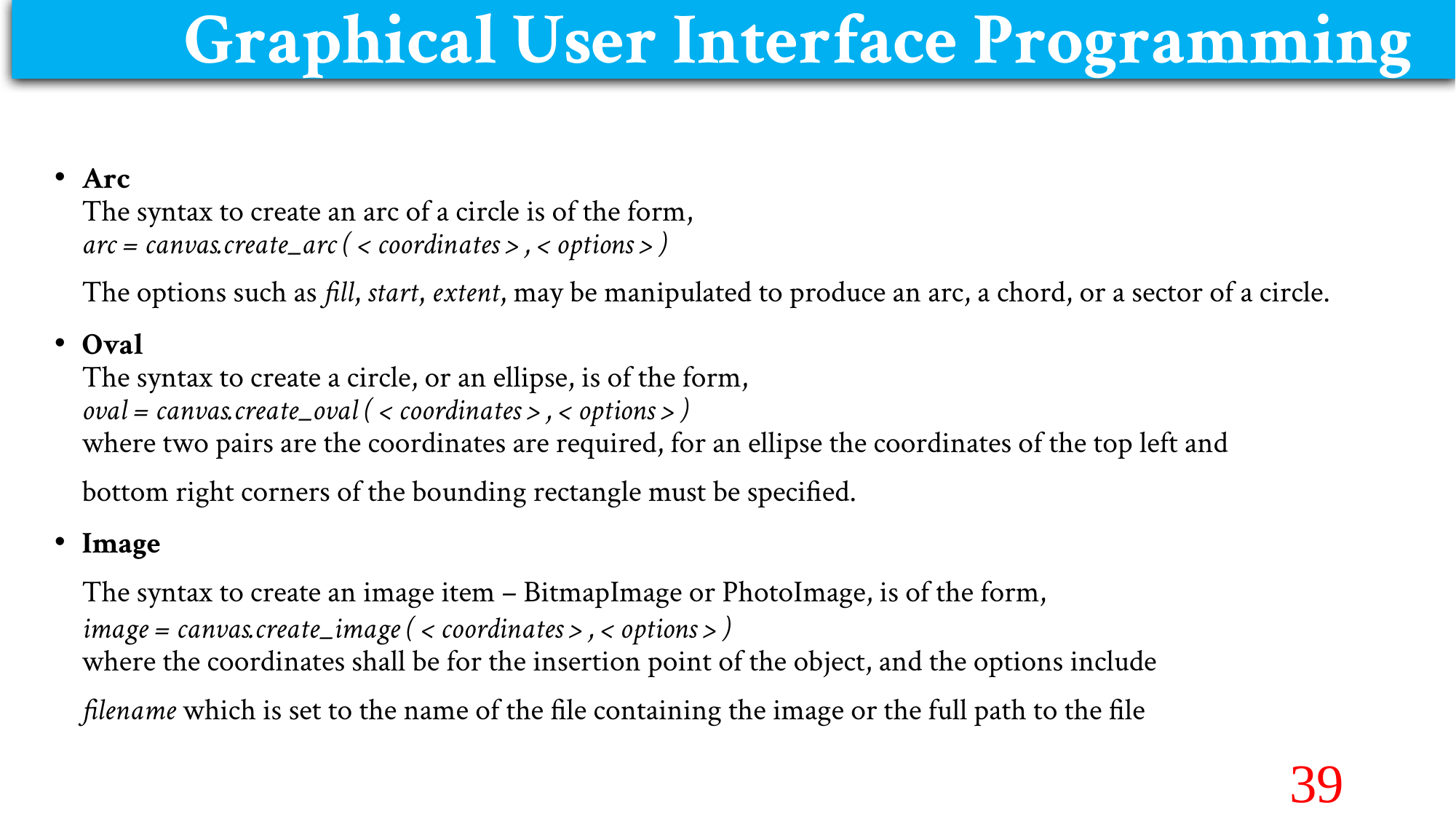

Graphical User Interface Programming
#
Arc
The syntax to create an arc of a circle is of the form,
arc = canvas.create_arc ( < coordinates > , < options > )
The options such as fill, start, extent, may be manipulated to produce an arc, a chord, or a sector of a circle.
Oval
The syntax to create a circle, or an ellipse, is of the form,
oval = canvas.create_oval ( < coordinates > , < options > )
where two pairs are the coordinates are required, for an ellipse the coordinates of the top left and
bottom right corners of the bounding rectangle must be specified.
Image
The syntax to create an image item – BitmapImage or PhotoImage, is of the form,
image = canvas.create_image ( < coordinates > , < options > )
where the coordinates shall be for the insertion point of the object, and the options include
filename which is set to the name of the file containing the image or the full path to the file
39